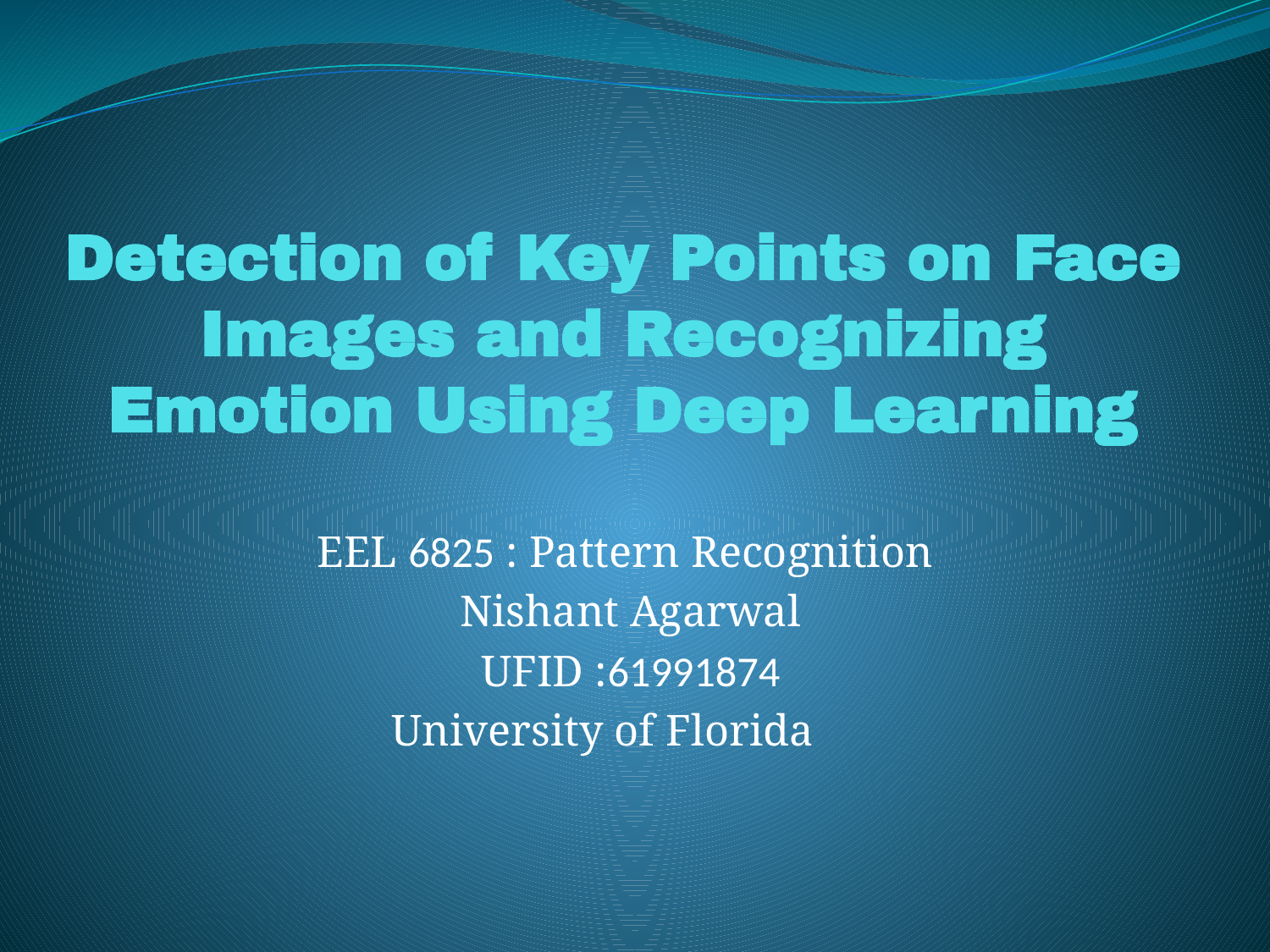

# Detection of Key Points on Face Images and Recognizing Emotion Using Deep Learning
EEL 6825 : Pattern Recognition
Nishant Agarwal
UFID :61991874
University of Florida